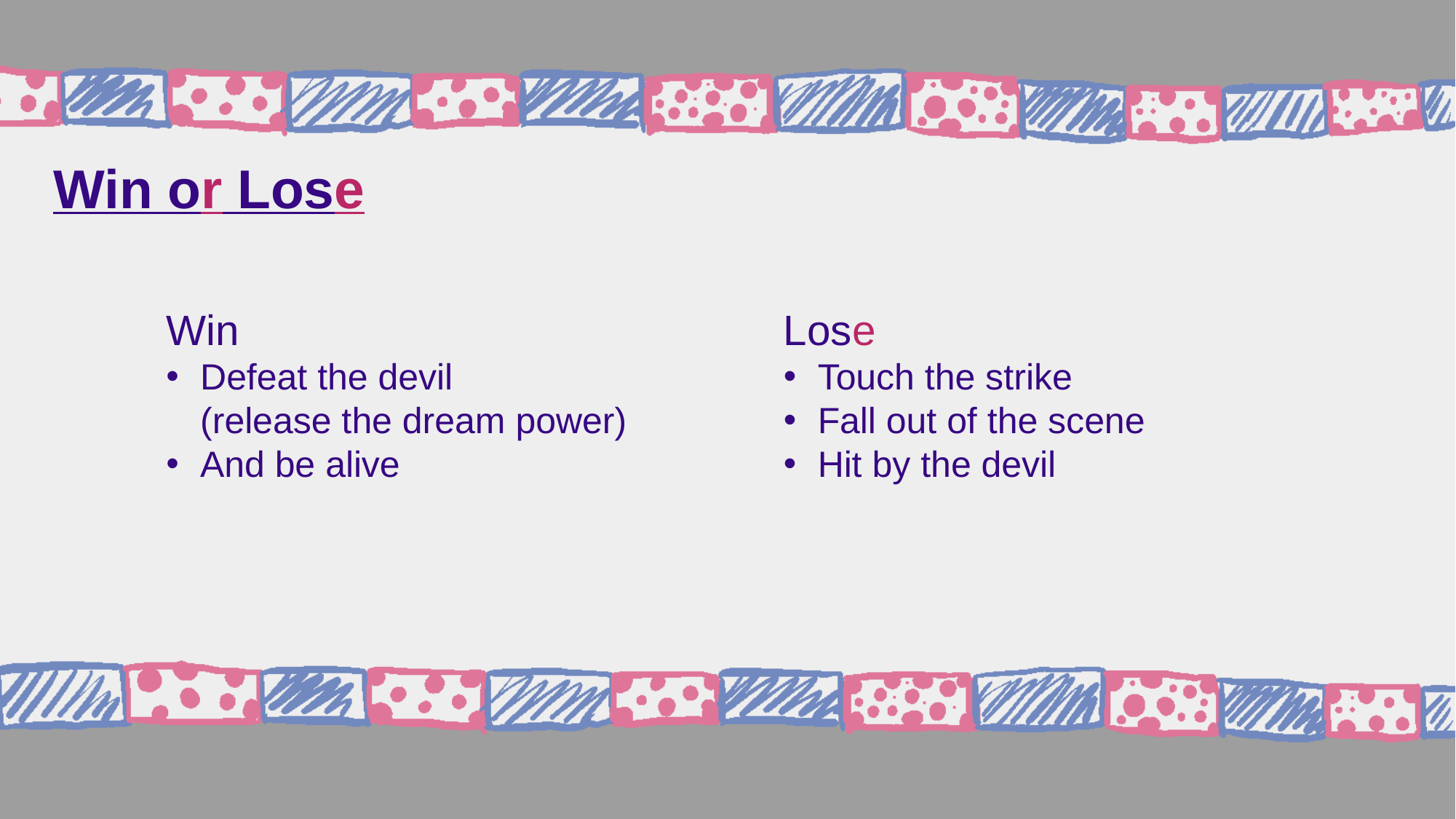

Win or Lose
Win
Defeat the devil
(release the dream power)
And be alive

Lose
Touch the strike
Fall out of the scene
Hit by the devil